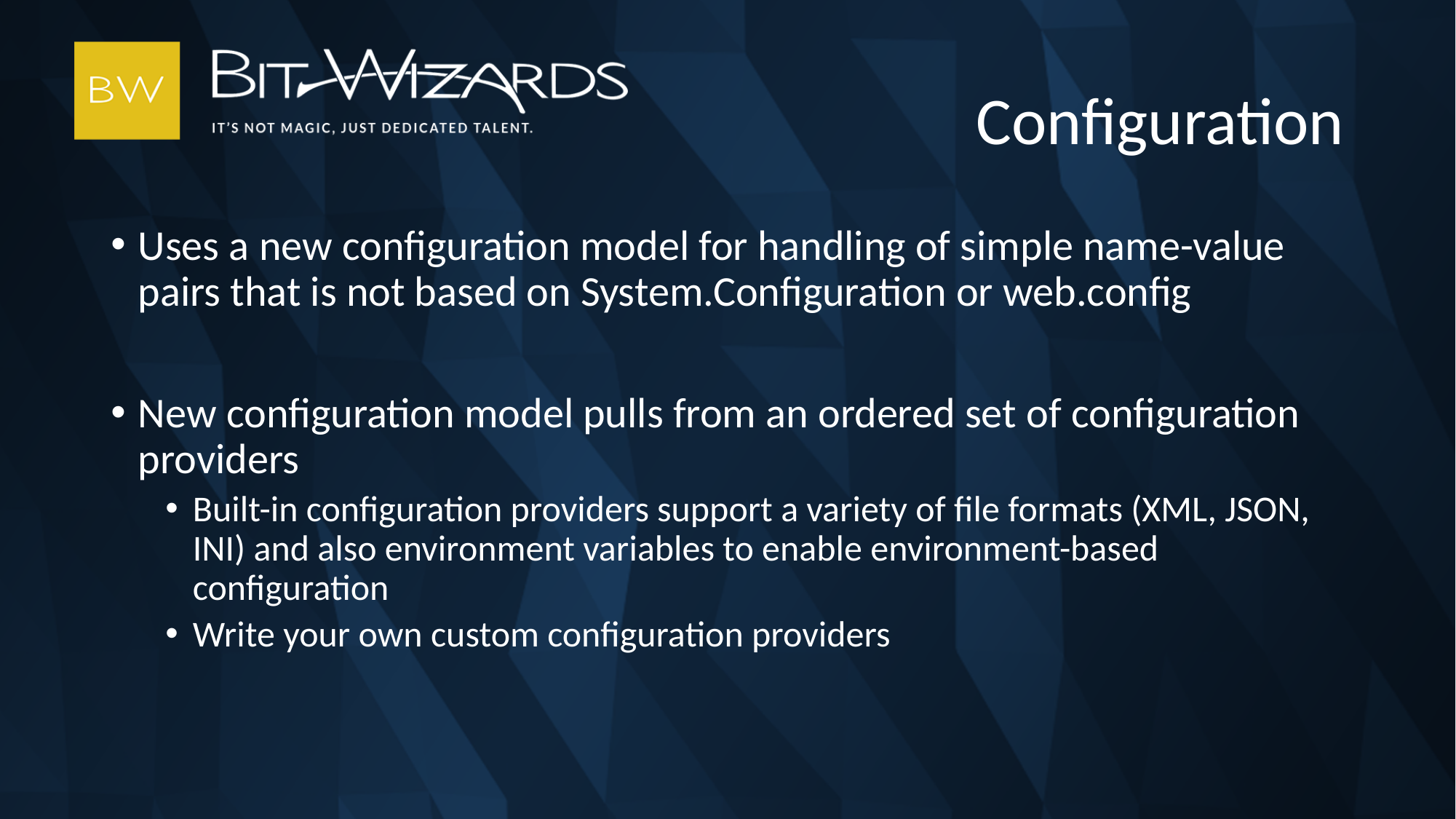

# Configuration
Uses a new configuration model for handling of simple name-value pairs that is not based on System.Configuration or web.config

New configuration model pulls from an ordered set of configuration providers
Built-in configuration providers support a variety of file formats (XML, JSON, INI) and also environment variables to enable environment-based configuration
Write your own custom configuration providers